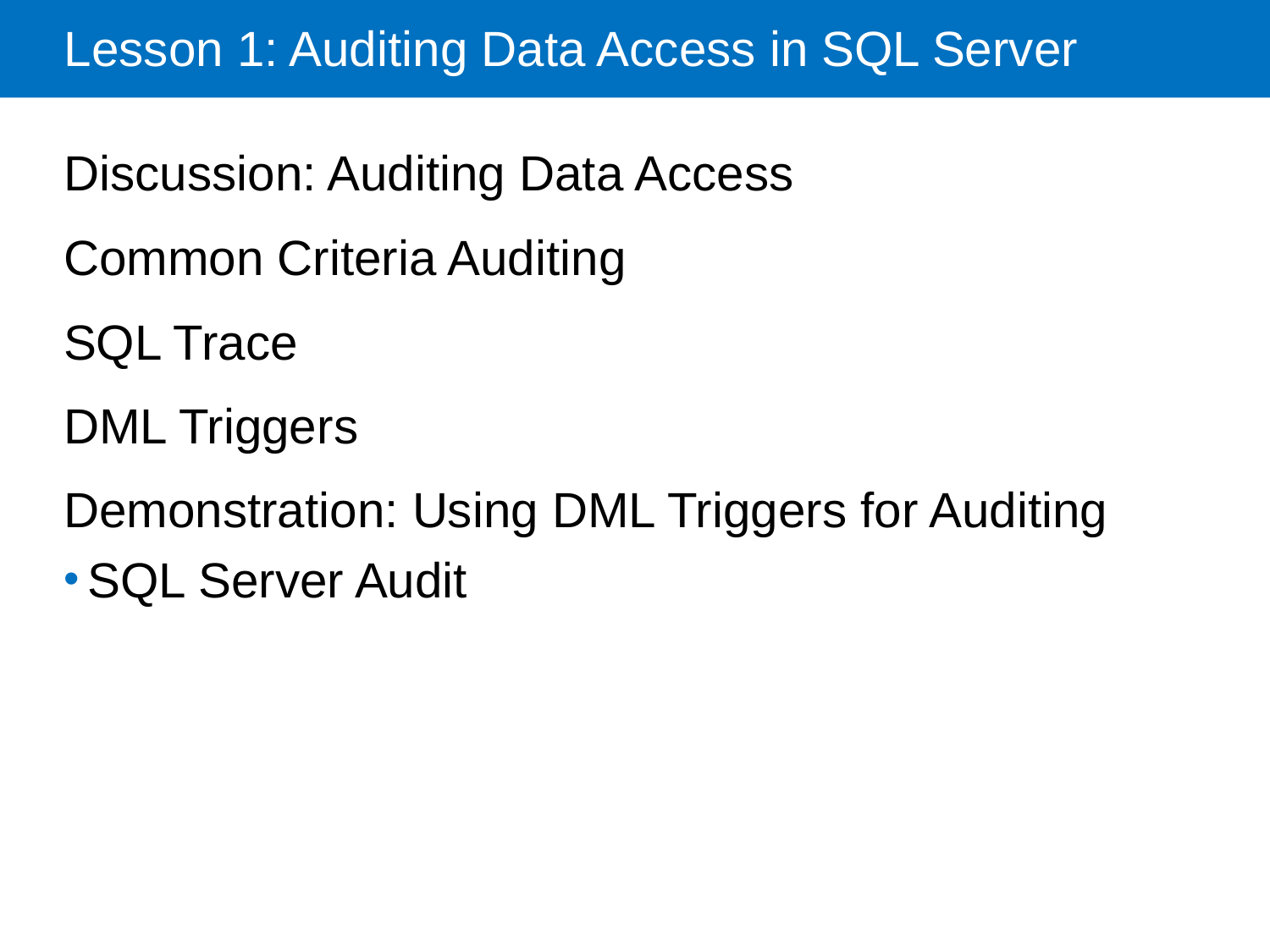

# Lesson 1: Auditing Data Access in SQL Server
Discussion: Auditing Data Access
Common Criteria Auditing
SQL Trace
DML Triggers
Demonstration: Using DML Triggers for Auditing
SQL Server Audit